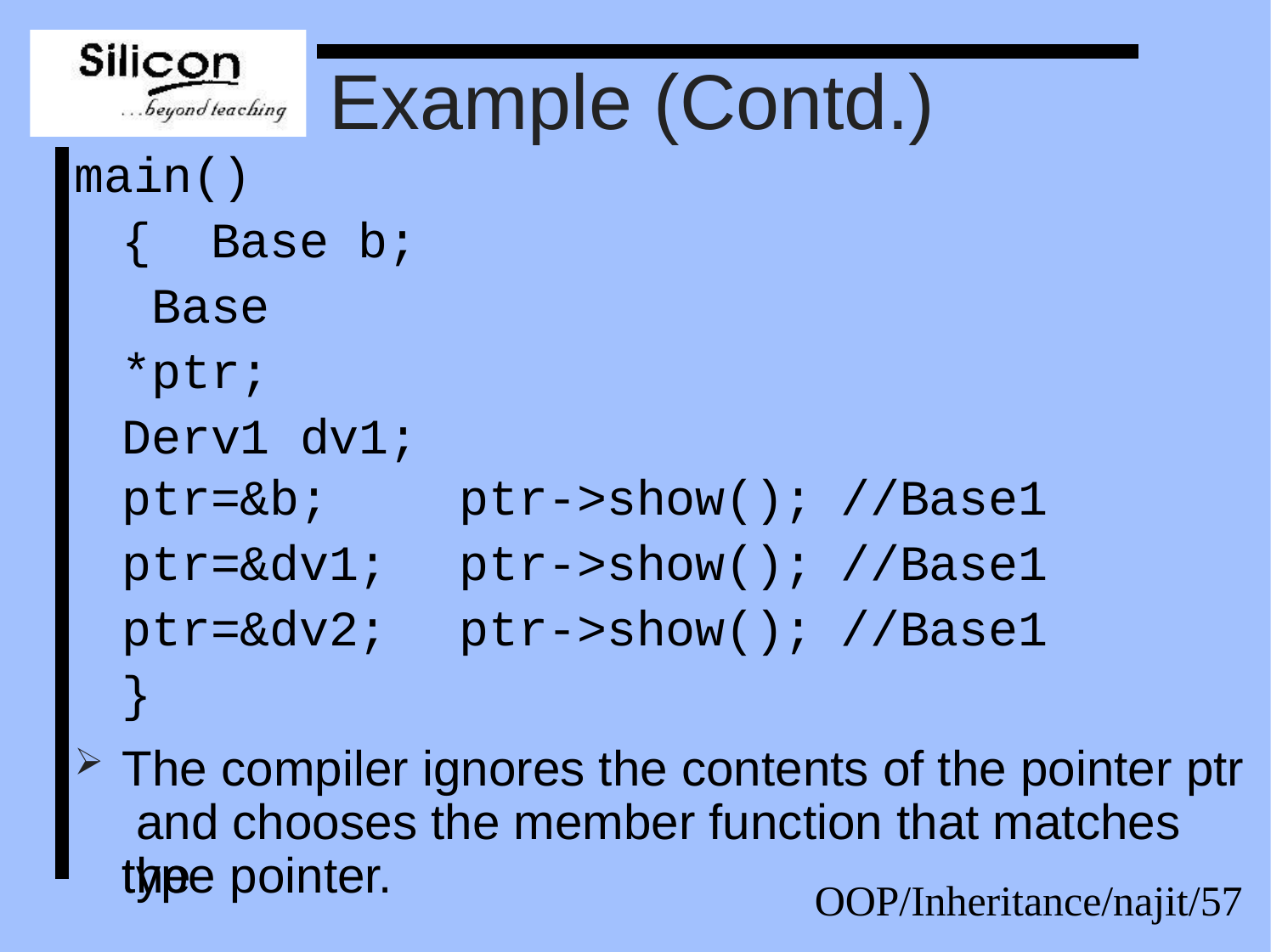

# Example (Contd.)
main(){  Base b;  Base *ptr;  Derv1 dv1;  Derv2 dv2;
| ptr=&b; | ptr->show(); | //Base1 |
| --- | --- | --- |
| ptr=&dv1; | ptr->show(); | //Base1 |
| ptr=&dv2; | ptr->show(); | //Base1 |
| } |  |  |
The compiler ignores the contents of the pointer ptr  and chooses the member function that matches the
type pointer.
OOP/Inheritance/najit/57